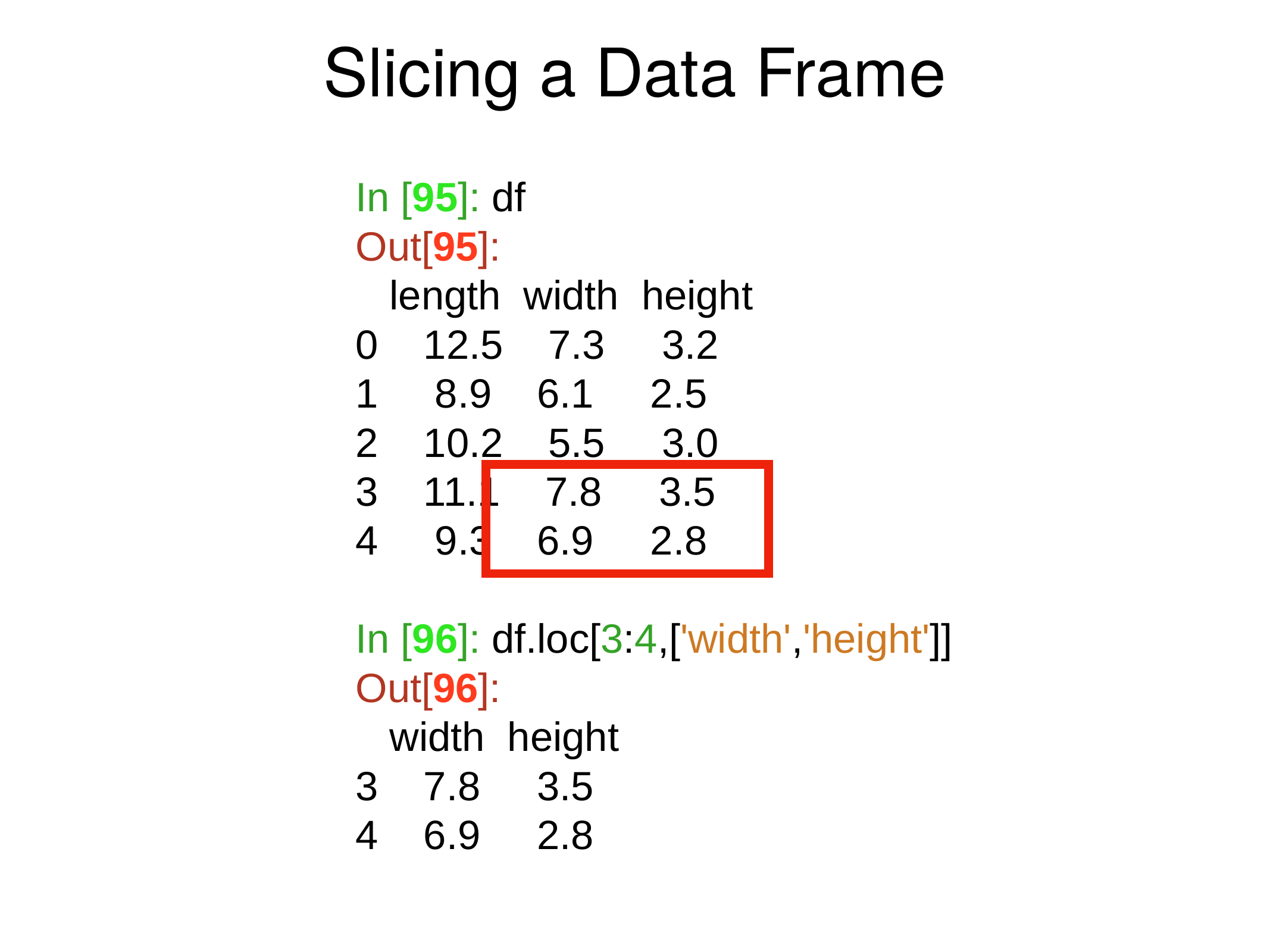

Slicing a Data Frame
In [95]: df
Out[95]:
   length  width  height
0    12.5    7.3     3.2
1     8.9    6.1     2.5
2    10.2    5.5     3.0
3    11.1    7.8     3.5
4     9.3    6.9     2.8

In [96]: df.loc[3:4,['width','height']]
Out[96]:
   width  height
3    7.8     3.5
4    6.9     2.8